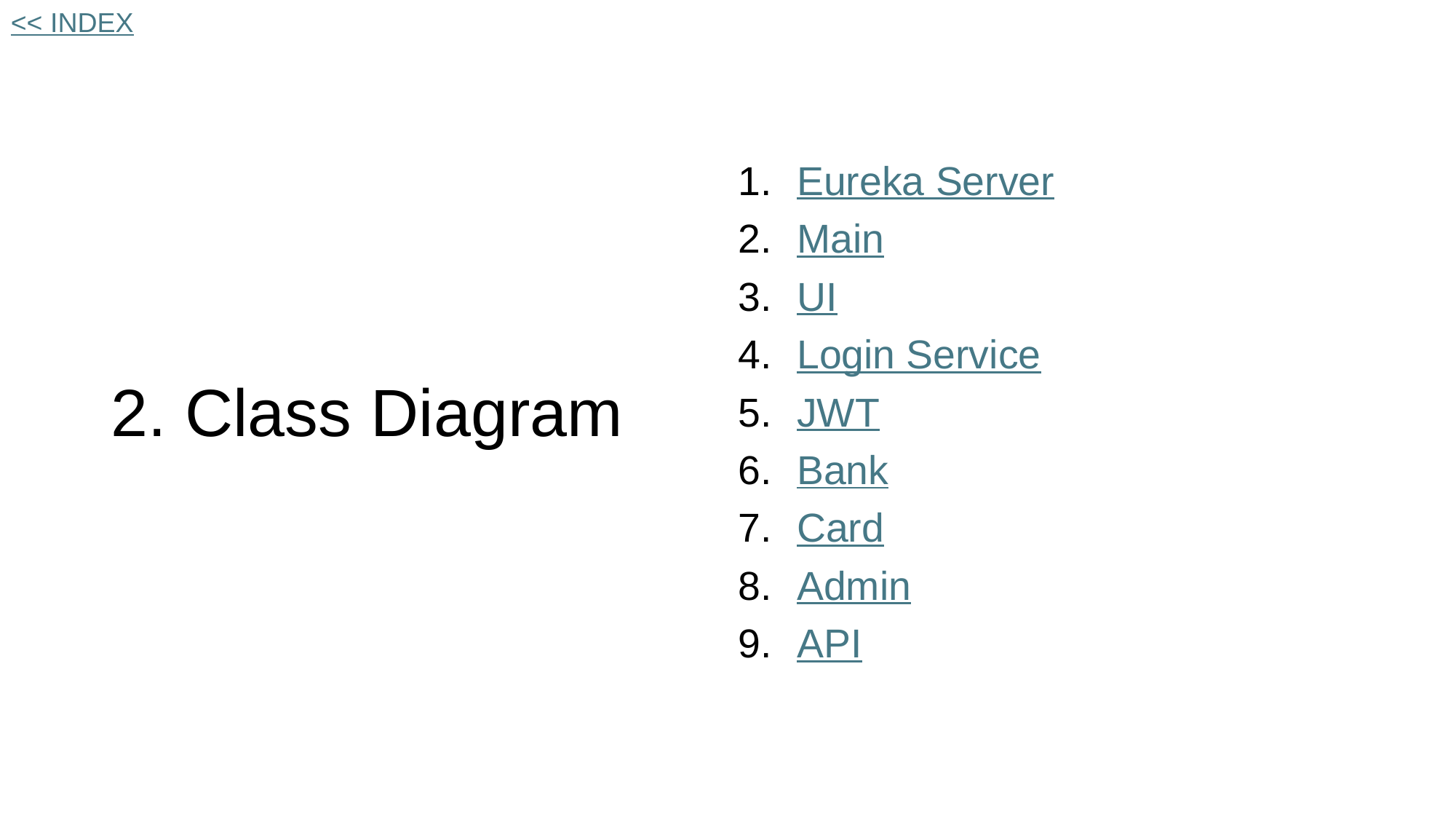

<< INDEX
Eureka Server
Main
UI
Login Service
JWT
Bank
Card
Admin
API
# 2. Class Diagram